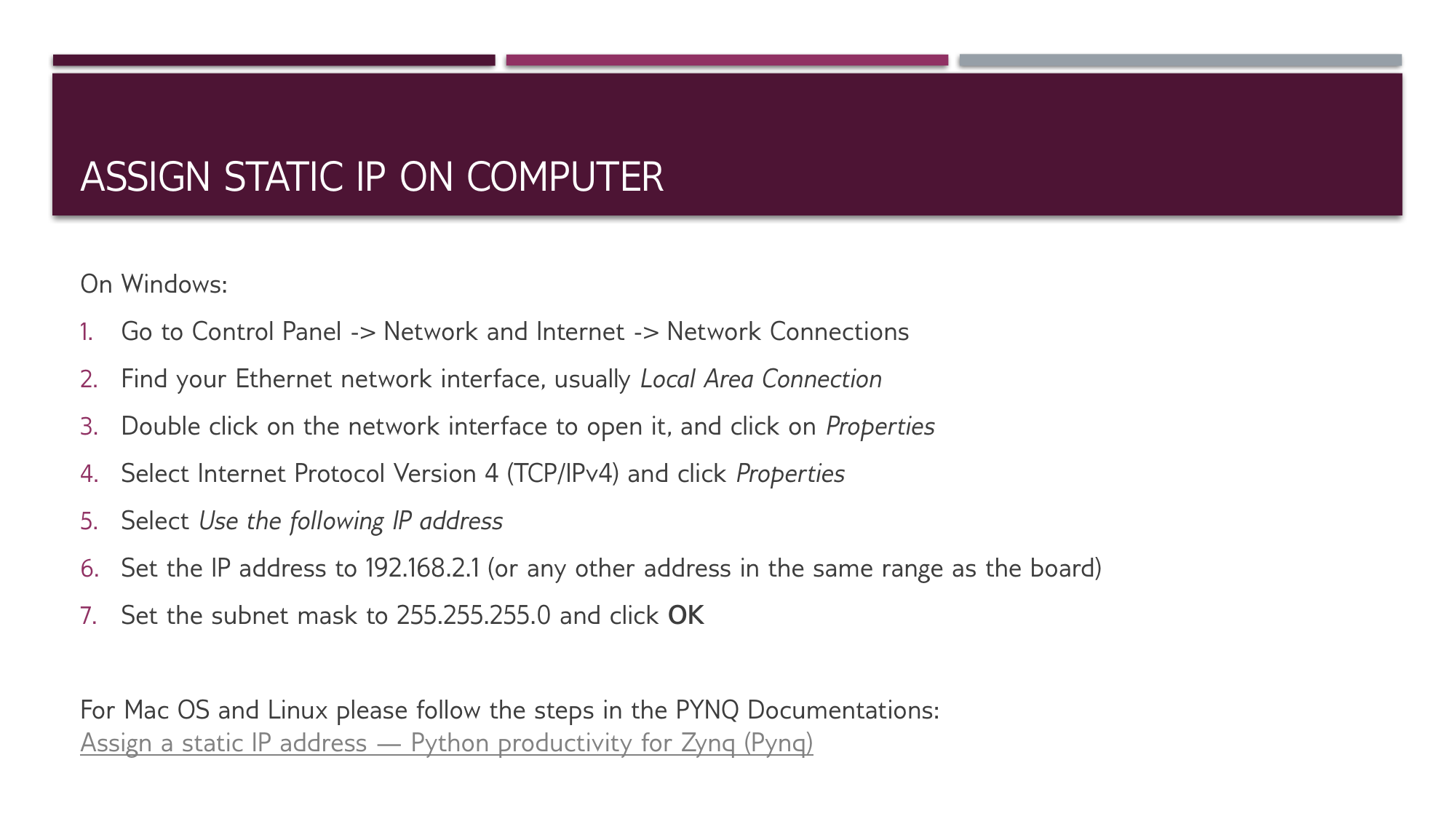

# assign static Ip on Computer
On Windows:
Go to Control Panel -> Network and Internet -> Network Connections
Find your Ethernet network interface, usually Local Area Connection
Double click on the network interface to open it, and click on Properties
Select Internet Protocol Version 4 (TCP/IPv4) and click Properties
Select Use the following IP address
Set the IP address to 192.168.2.1 (or any other address in the same range as the board)
Set the subnet mask to 255.255.255.0 and click OK

For Mac OS and Linux please follow the steps in the PYNQ Documentations:  Assign a static IP address — Python productivity for Zynq (Pynq)